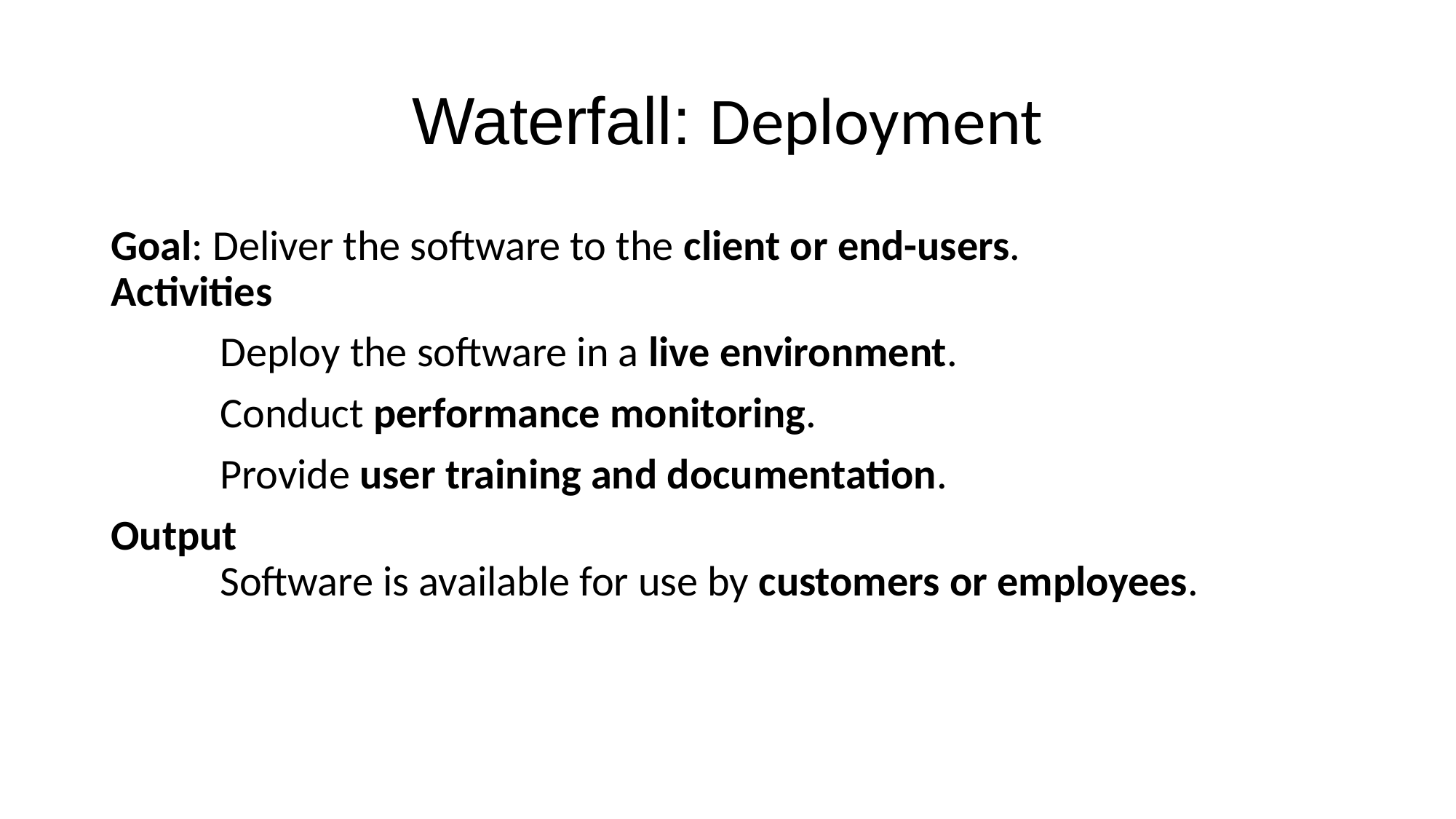

# Waterfall: Deployment
Goal: Deliver the software to the client or end-users.
Activities
	Deploy the software in a live environment.
	Conduct performance monitoring.
	Provide user training and documentation.
Output
	Software is available for use by customers or employees.